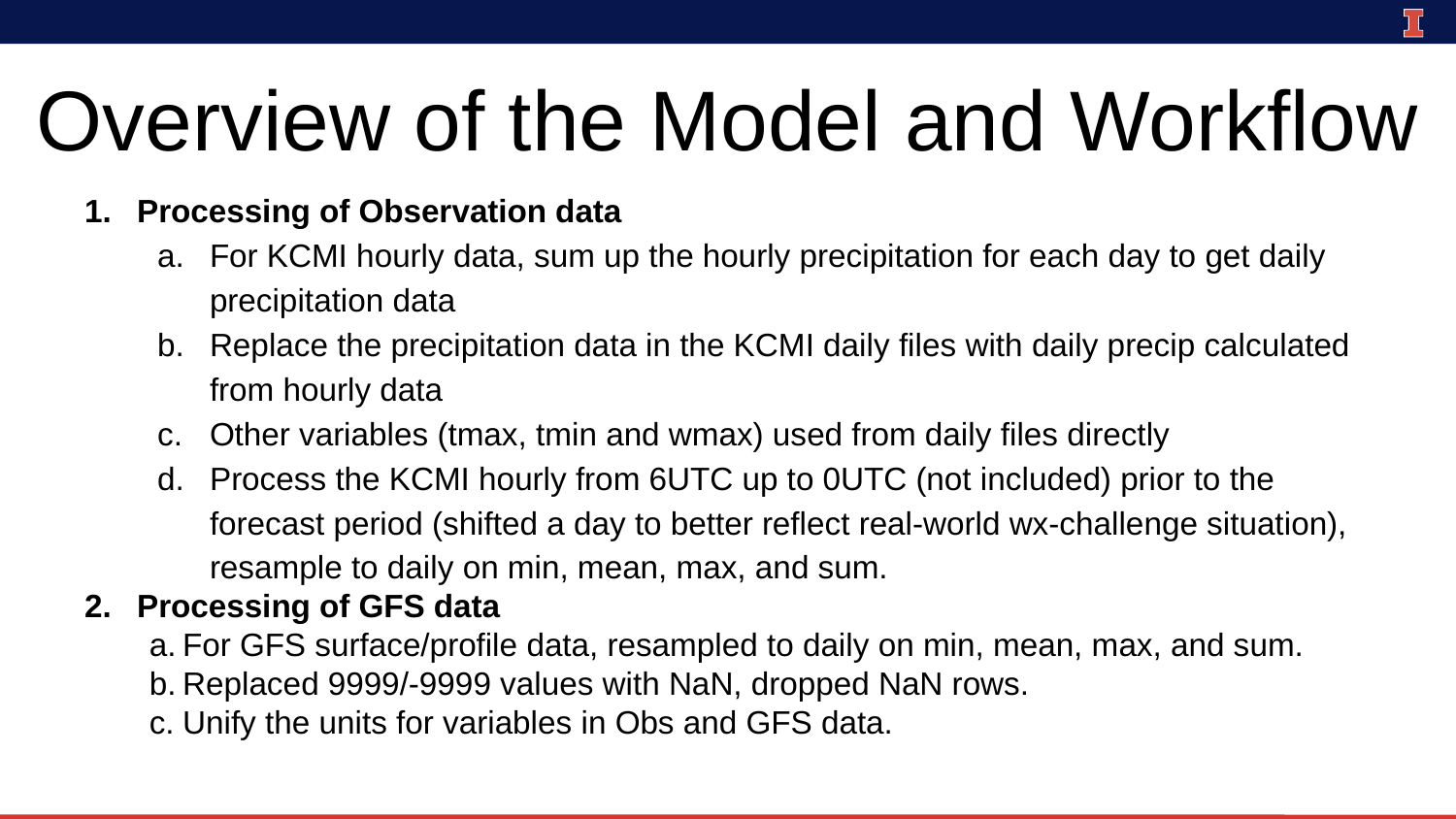

# Overview of the Model and Workflow
Processing of Observation data
For KCMI hourly data, sum up the hourly precipitation for each day to get daily precipitation data
Replace the precipitation data in the KCMI daily files with daily precip calculated from hourly data
Other variables (tmax, tmin and wmax) used from daily files directly
Process the KCMI hourly from 6UTC up to 0UTC (not included) prior to the forecast period (shifted a day to better reflect real-world wx-challenge situation), resample to daily on min, mean, max, and sum.
Processing of GFS data
For GFS surface/profile data, resampled to daily on min, mean, max, and sum.
Replaced 9999/-9999 values with NaN, dropped NaN rows.
Unify the units for variables in Obs and GFS data.